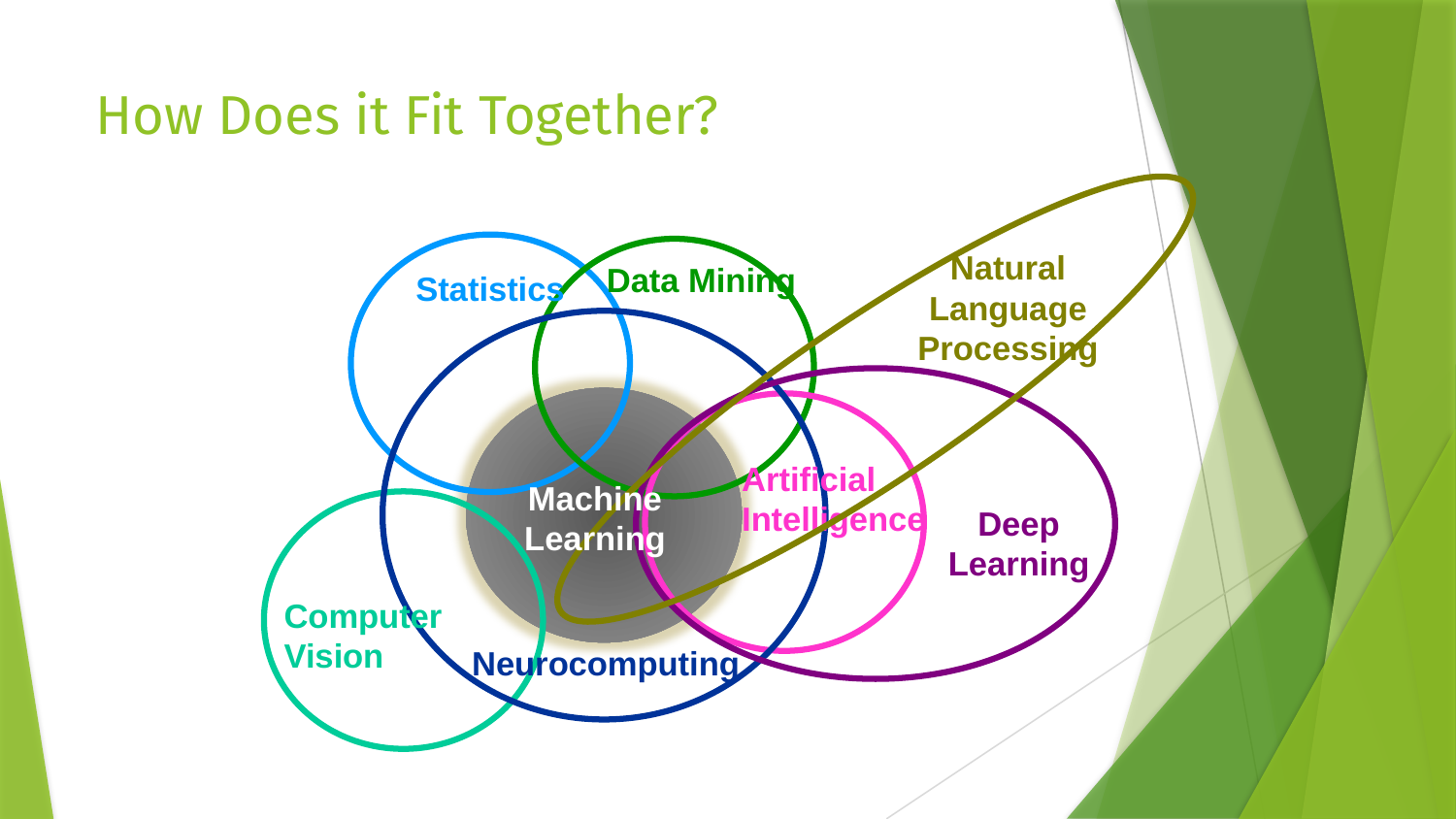

# How Does it Fit Together?

Natural Language Processing
Data Mining
Statistics

Artificial Intelligence
Machine Learning

Deep Learning
Computer Vision
Neurocomputing